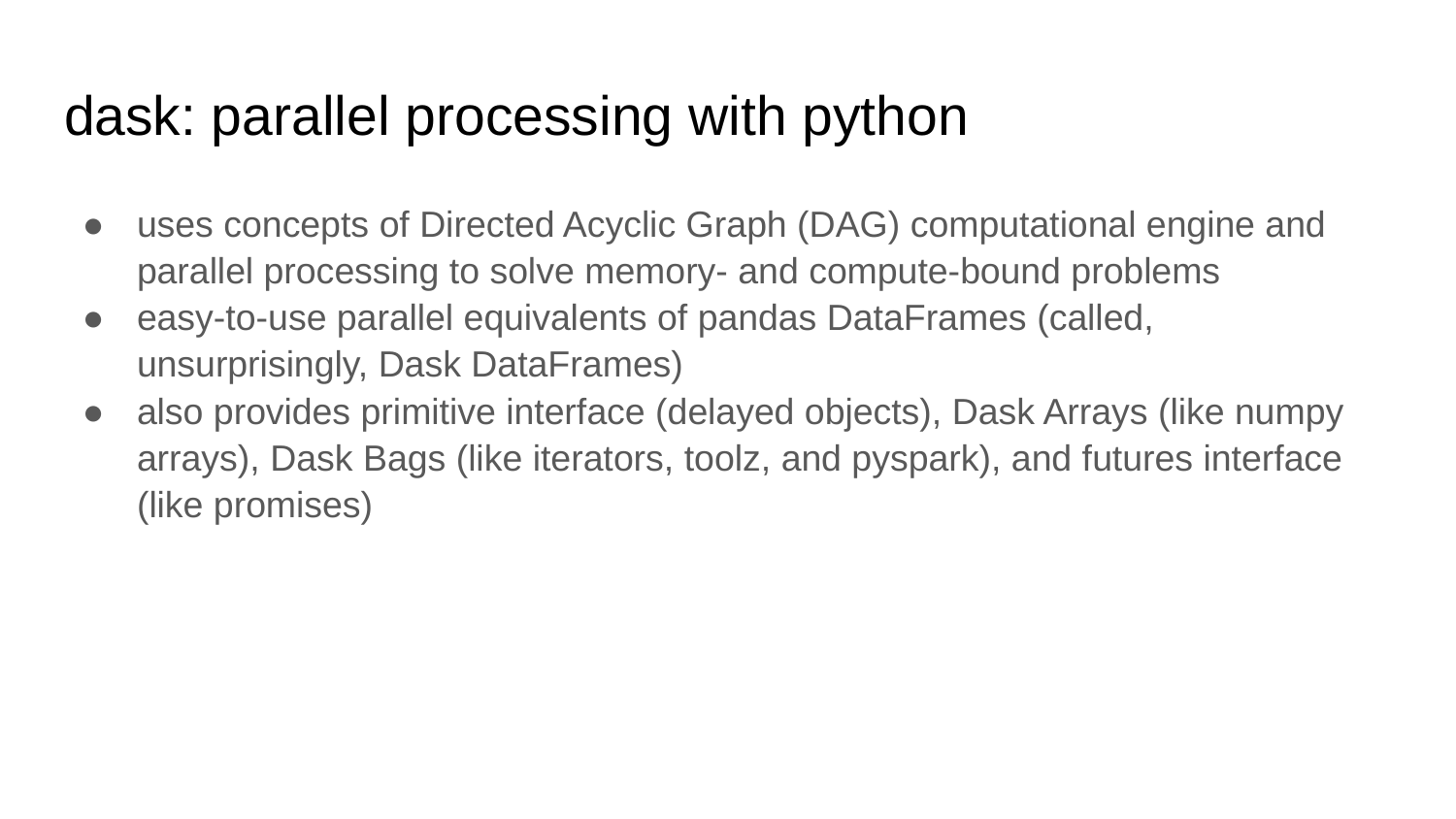

# dask: parallel processing with python
uses concepts of Directed Acyclic Graph (DAG) computational engine and parallel processing to solve memory- and compute-bound problems
easy-to-use parallel equivalents of pandas DataFrames (called, unsurprisingly, Dask DataFrames)
also provides primitive interface (delayed objects), Dask Arrays (like numpy arrays), Dask Bags (like iterators, toolz, and pyspark), and futures interface (like promises)